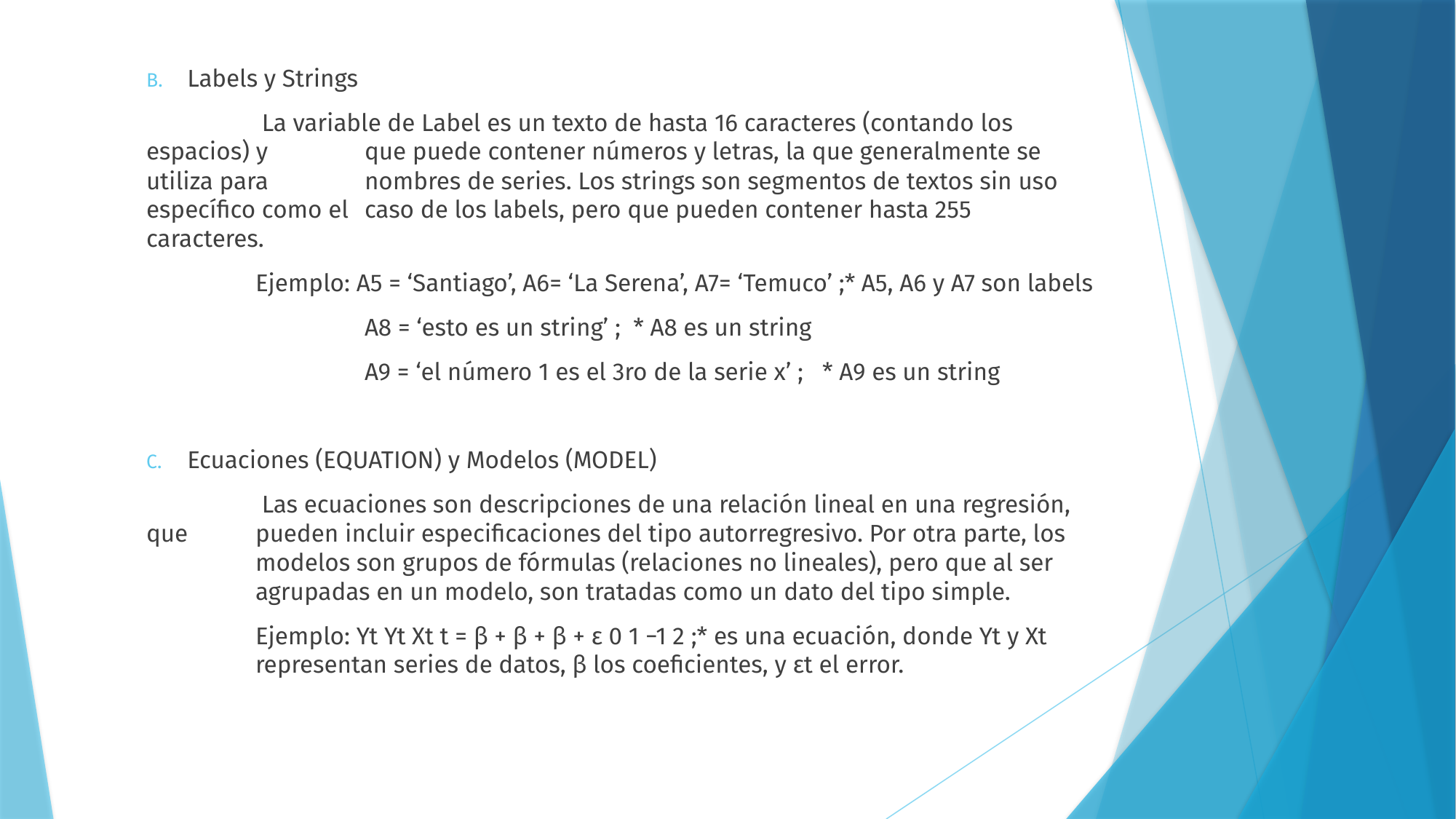

Labels y Strings
	 La variable de Label es un texto de hasta 16 caracteres (contando los espacios) y 	que puede contener números y letras, la que generalmente se utiliza para 	nombres de series. Los strings son segmentos de textos sin uso específico como el 	caso de los labels, pero que pueden contener hasta 255 caracteres.
	Ejemplo: A5 = ‘Santiago’, A6= ‘La Serena’, A7= ‘Temuco’ ;* A5, A6 y A7 son labels
		A8 = ‘esto es un string’ ;  * A8 es un string
		A9 = ‘el número 1 es el 3ro de la serie x’ ;   * A9 es un string

Ecuaciones (EQUATION) y Modelos (MODEL)
	 Las ecuaciones son descripciones de una relación lineal en una regresión, que 	pueden incluir especificaciones del tipo autorregresivo. Por otra parte, los 	modelos son grupos de fórmulas (relaciones no lineales), pero que al ser 	agrupadas en un modelo, son tratadas como un dato del tipo simple.
	Ejemplo: Yt Yt Xt t = β + β + β + ε 0 1 −1 2 ;* es una ecuación, donde Yt y Xt 	representan series de datos, β los coeficientes, y εt el error.